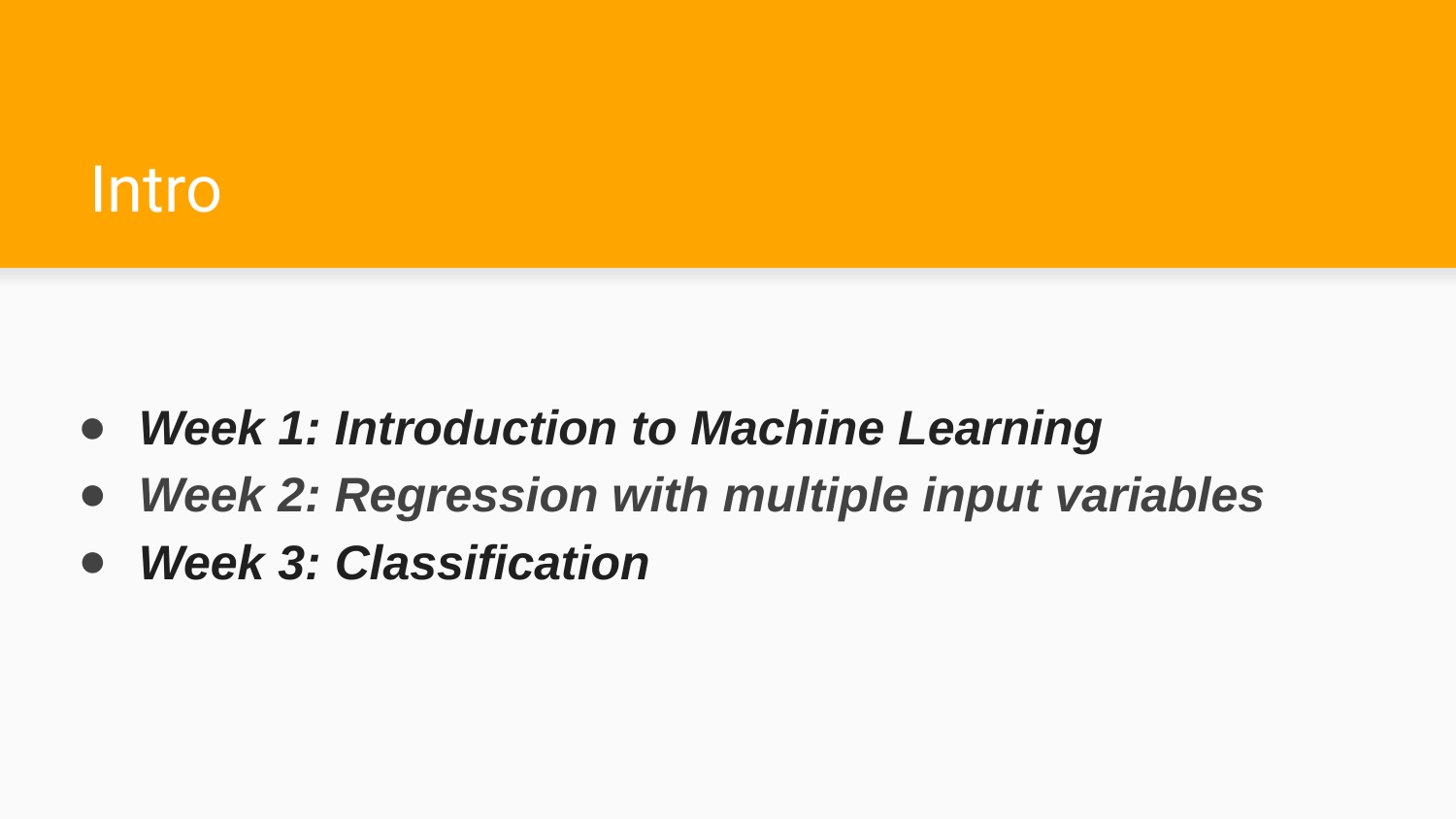

# Intro
Week 1: Introduction to Machine Learning
Week 2: Regression with multiple input variables
Week 3: Classification